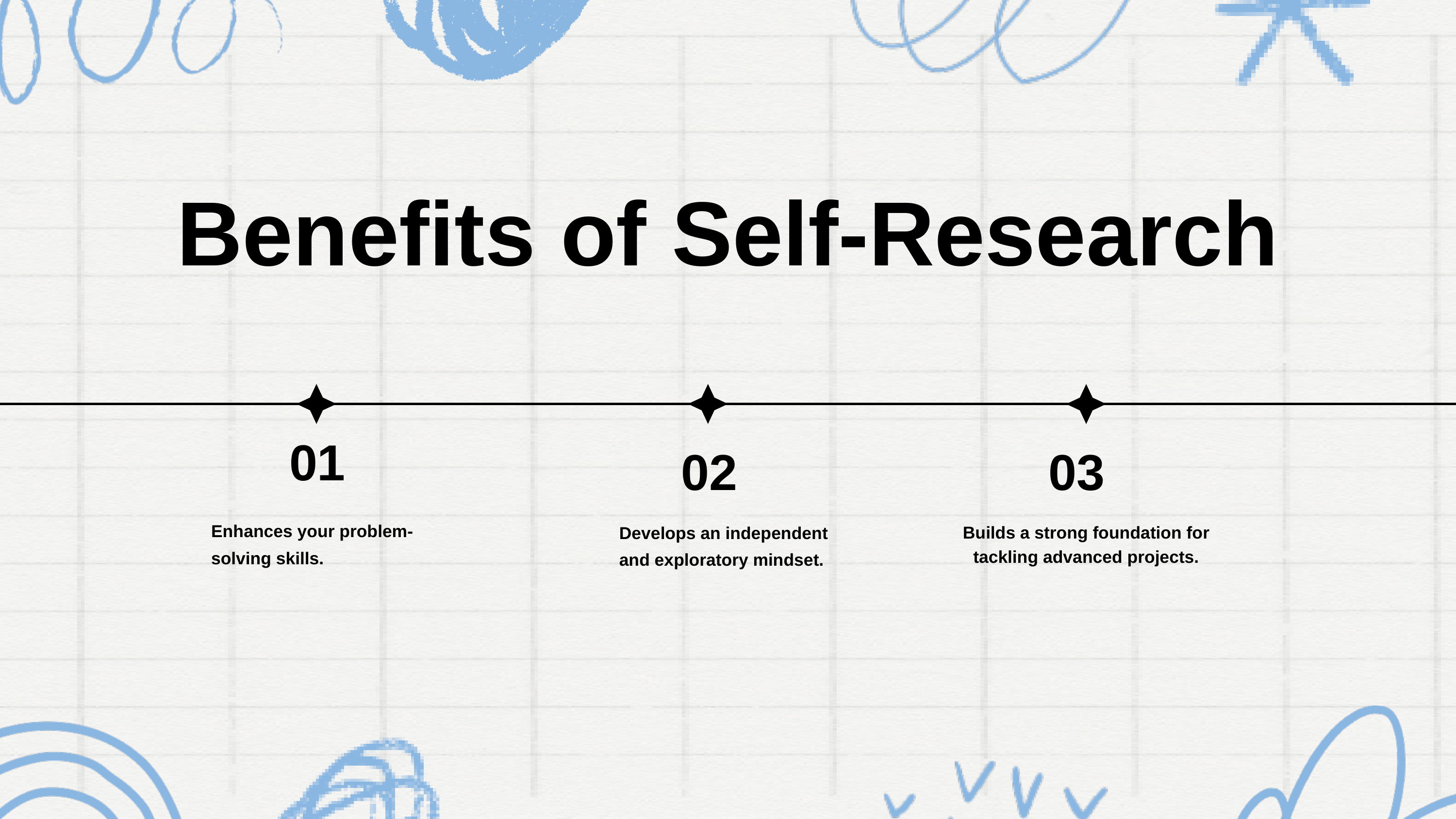

Benefits of Self-Research

01
02
03
Enhances your problem-solving skills.
Develops an independent and exploratory mindset.

Builds a strong foundation for tackling advanced projects.